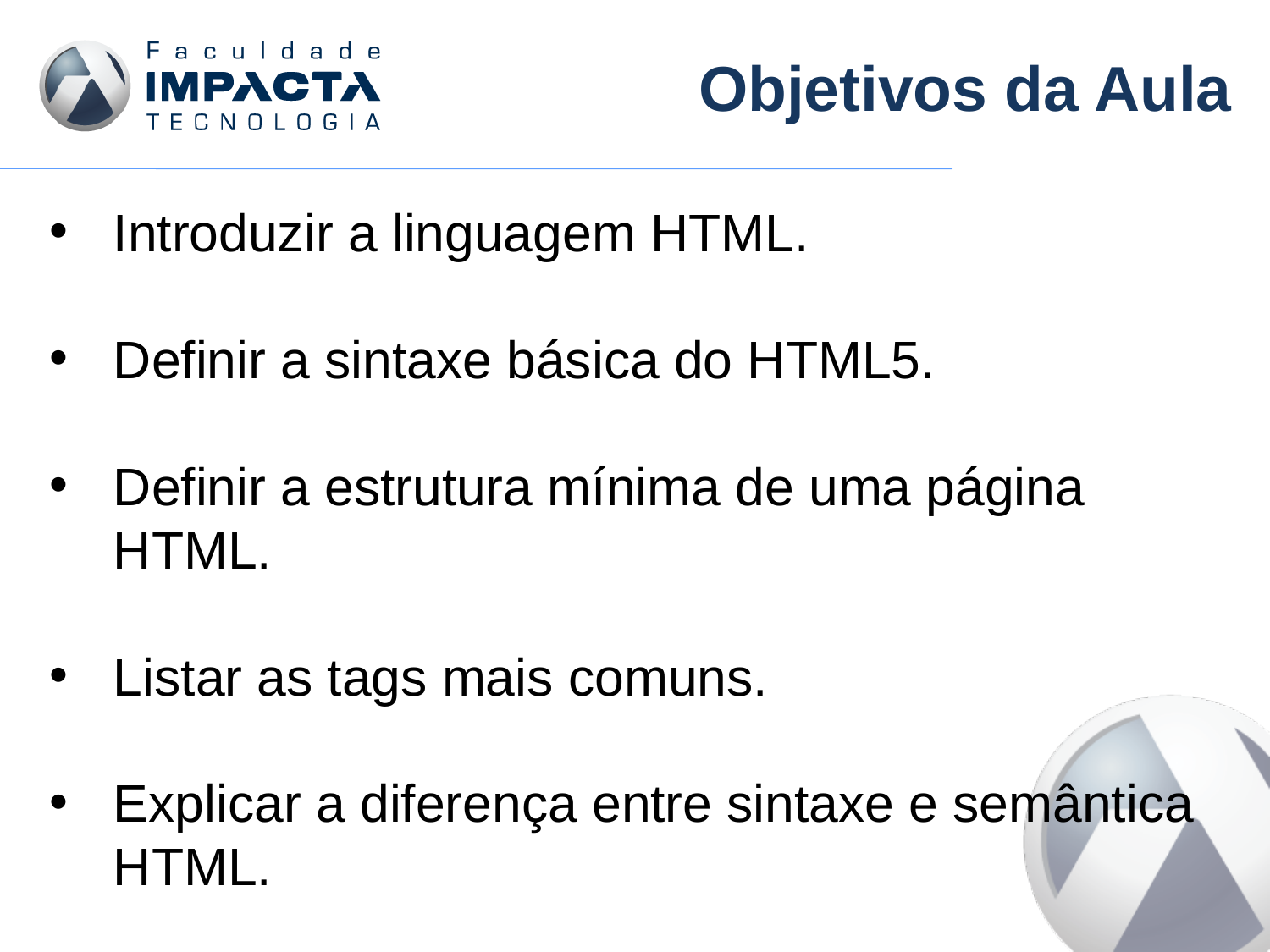

# Objetivos da Aula
Introduzir a linguagem HTML.
Definir a sintaxe básica do HTML5.

Definir a estrutura mínima de uma página HTML.

Listar as tags mais comuns.

Explicar a diferença entre sintaxe e semântica HTML.